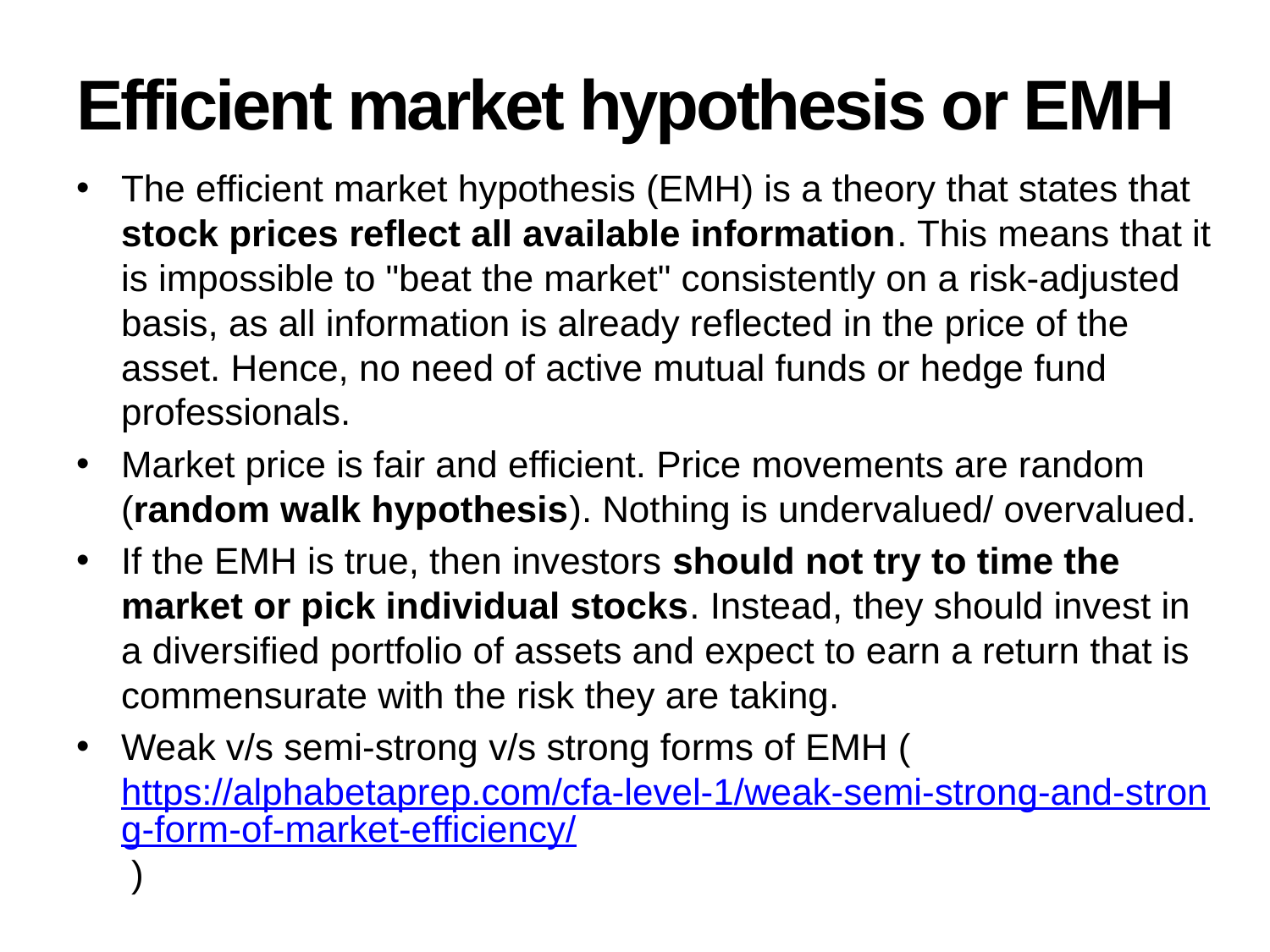

# Efficient market hypothesis or EMH
The efficient market hypothesis (EMH) is a theory that states that stock prices reflect all available information. This means that it is impossible to "beat the market" consistently on a risk-adjusted basis, as all information is already reflected in the price of the asset. Hence, no need of active mutual funds or hedge fund professionals.
Market price is fair and efficient. Price movements are random (random walk hypothesis). Nothing is undervalued/ overvalued.
If the EMH is true, then investors should not try to time the market or pick individual stocks. Instead, they should invest in a diversified portfolio of assets and expect to earn a return that is commensurate with the risk they are taking.
Weak v/s semi-strong v/s strong forms of EMH (https://alphabetaprep.com/cfa-level-1/weak-semi-strong-and-strong-form-of-market-efficiency/ )